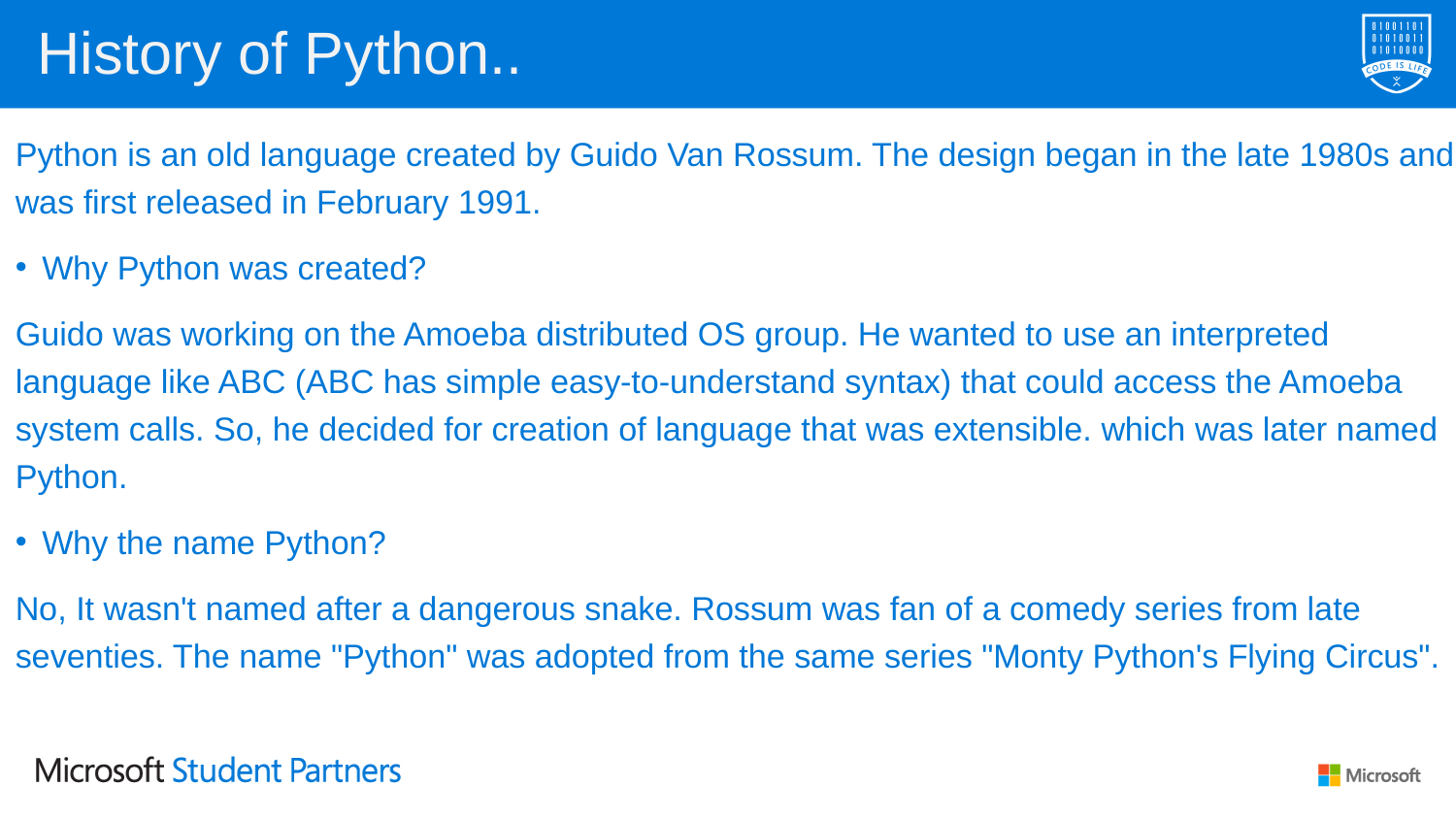

# History of Python..
Python is an old language created by Guido Van Rossum. The design began in the late 1980s and was first released in February 1991.
Why Python was created?
Guido was working on the Amoeba distributed OS group. He wanted to use an interpreted language like ABC (ABC has simple easy-to-understand syntax) that could access the Amoeba system calls. So, he decided for creation of language that was extensible. which was later named Python.
Why the name Python?
No, It wasn't named after a dangerous snake. Rossum was fan of a comedy series from late seventies. The name "Python" was adopted from the same series "Monty Python's Flying Circus".